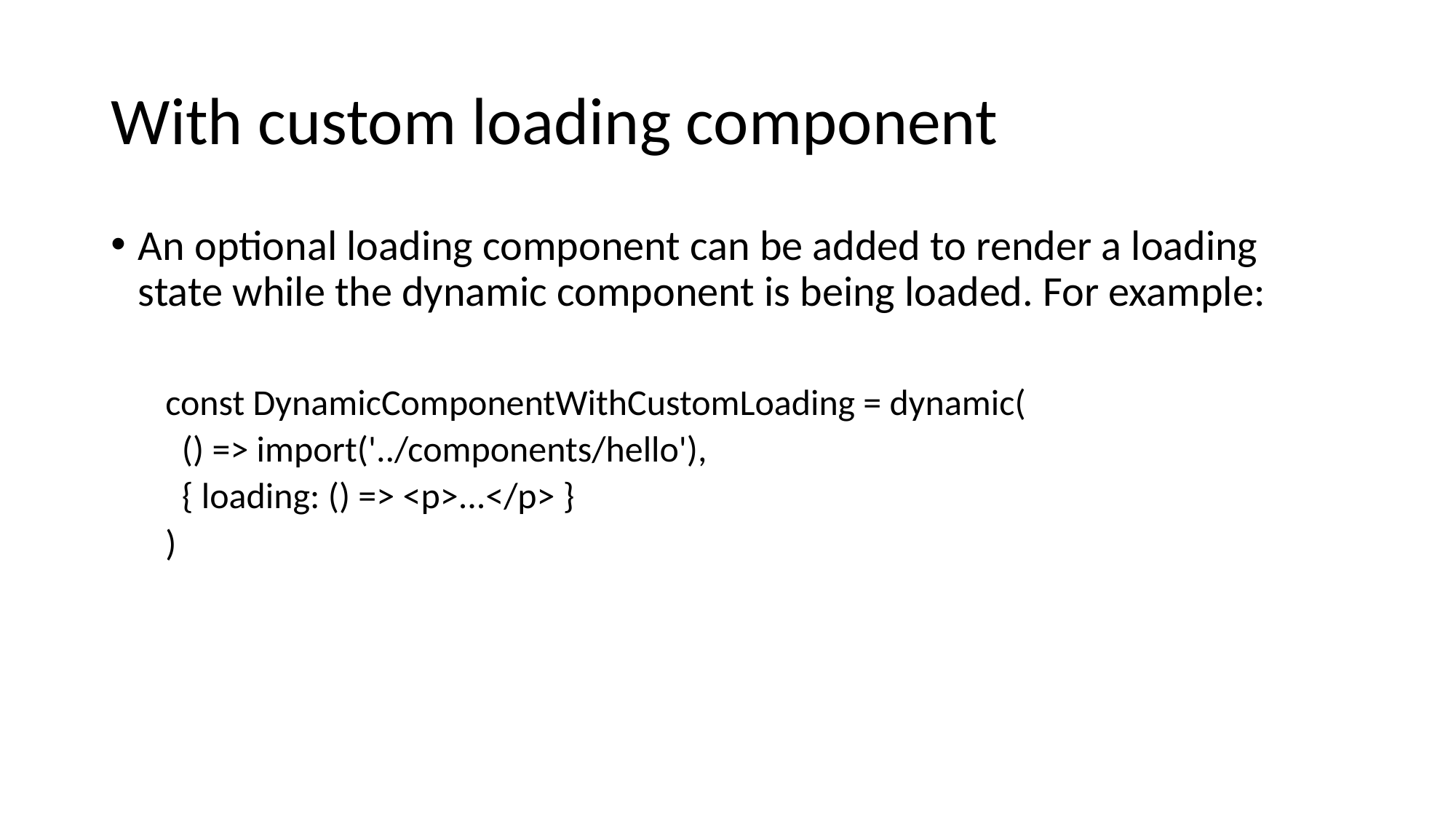

# With custom loading component
An optional loading component can be added to render a loading state while the dynamic component is being loaded. For example:

const DynamicComponentWithCustomLoading = dynamic(
  () => import('../components/hello'),
  { loading: () => <p>...</p> }
)